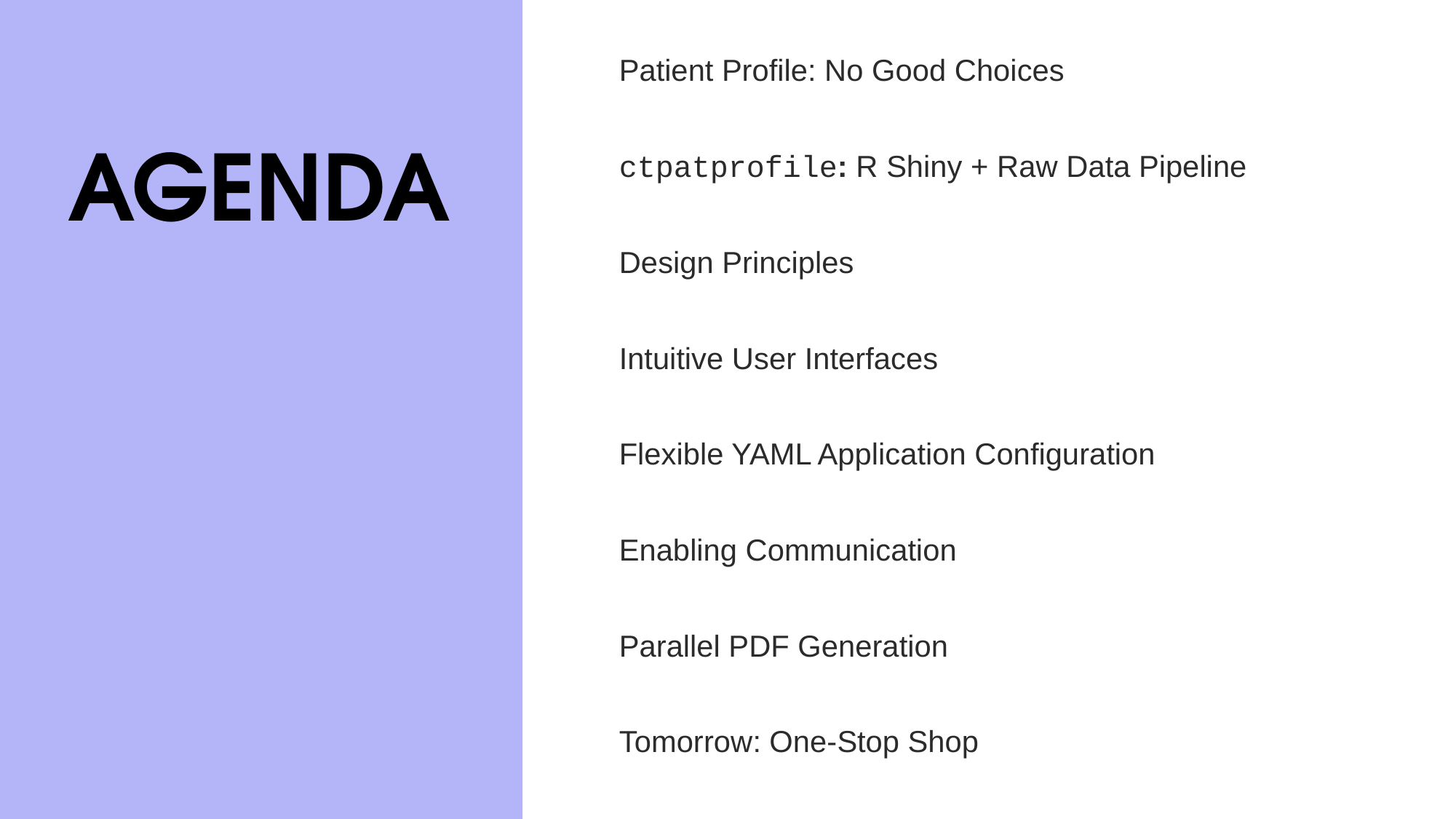

Patient Profile: No Good Choices

ctpatprofile: R Shiny + Raw Data Pipeline

Design Principles

Intuitive User Interfaces

Flexible YAML Application Configuration

Enabling Communication

Parallel PDF Generation

Tomorrow: One-Stop Shop
# AGENDA